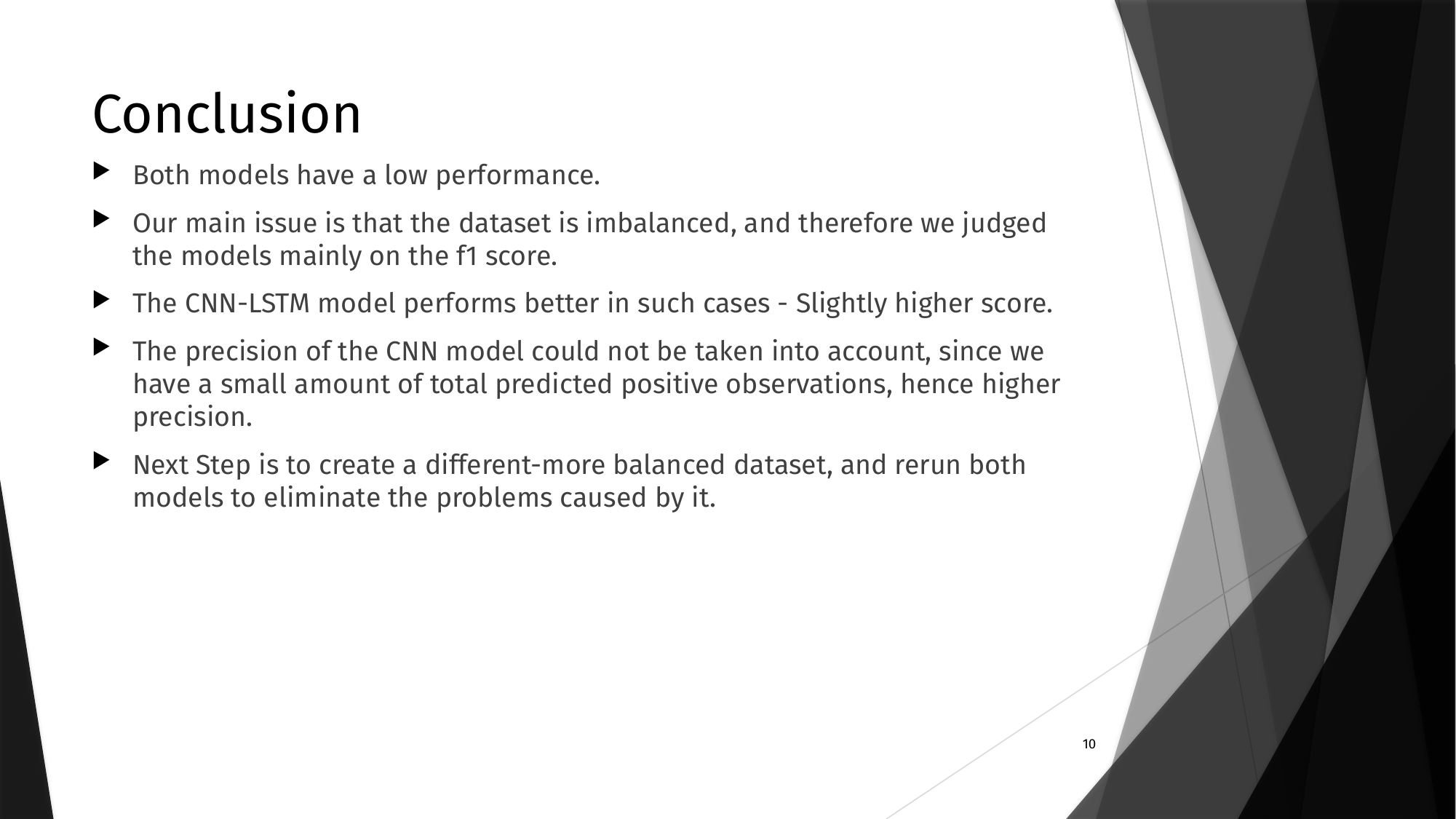

# Conclusion
Both models have a low performance.
Our main issue is that the dataset is imbalanced, and therefore we judged the models mainly on the f1 score.
The CNN-LSTM model performs better in such cases - Slightly higher score.
The precision of the CNN model could not be taken into account, since we have a small amount of total predicted positive observations, hence higher precision.
Next Step is to create a different-more balanced dataset, and rerun both models to eliminate the problems caused by it.
10